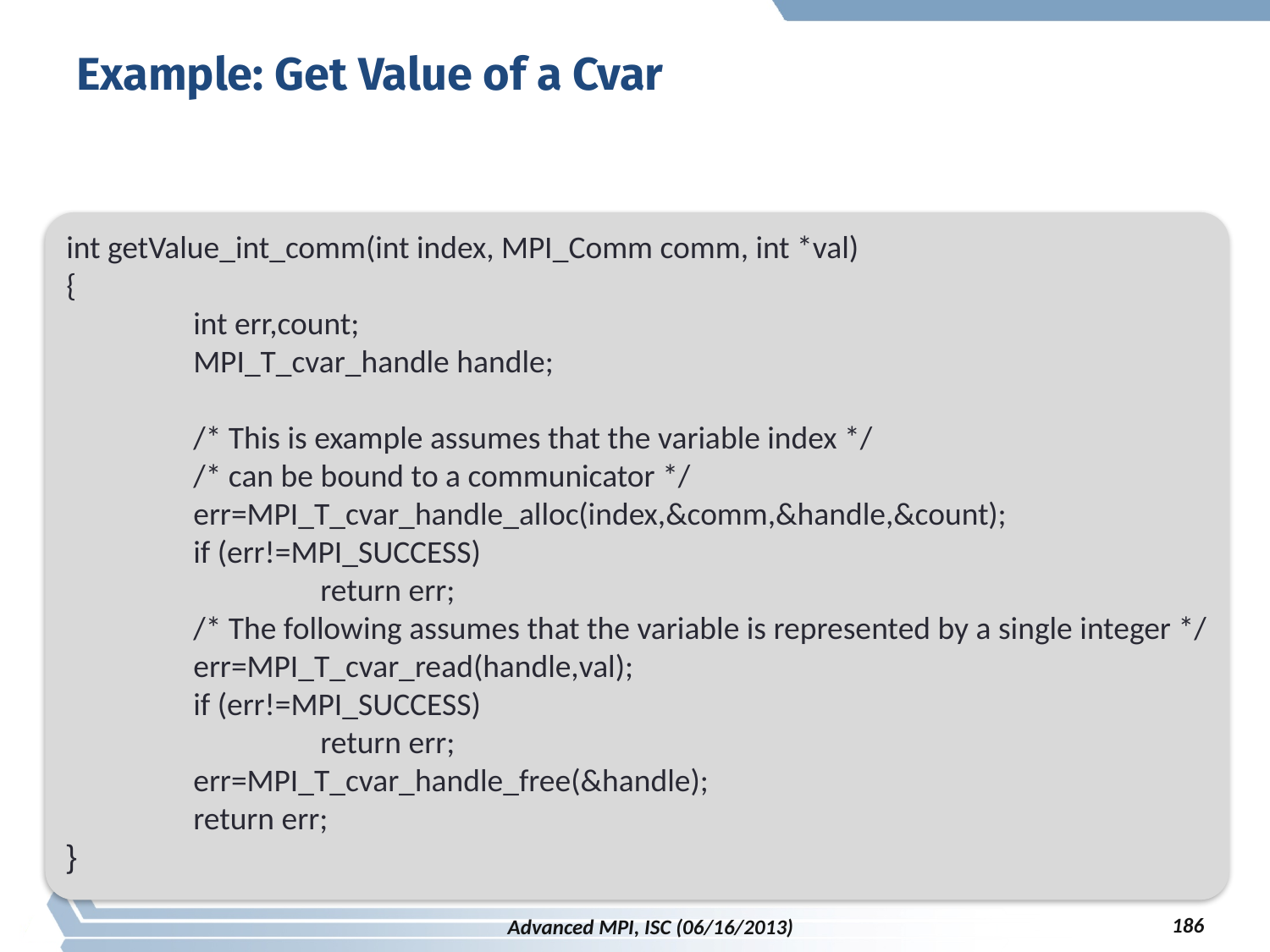

# Example: Get Value of a Cvar
int getValue_int_comm(int index, MPI_Comm comm, int *val)
{
	int err,count;
	MPI_T_cvar_handle handle;

	/* This is example assumes that the variable index */
	/* can be bound to a communicator */
	err=MPI_T_cvar_handle_alloc(index,&comm,&handle,&count);
	if (err!=MPI_SUCCESS)
		return err;
	/* The following assumes that the variable is represented by a single integer */
	err=MPI_T_cvar_read(handle,val);
	if (err!=MPI_SUCCESS)
		return err;
	err=MPI_T_cvar_handle_free(&handle);
	return err;
}
186
Advanced MPI, ISC (06/16/2013)